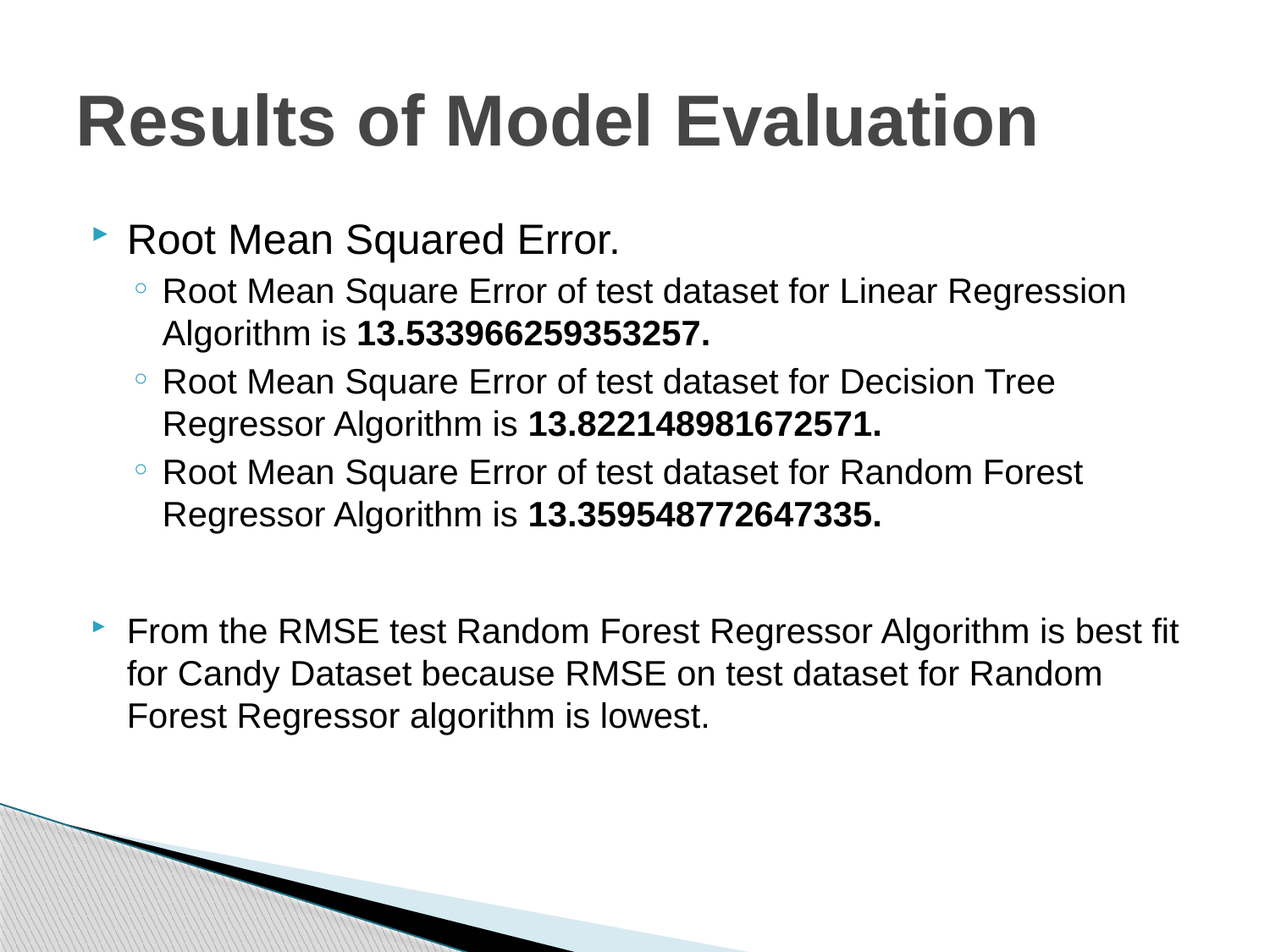

# Results of Model Evaluation
Root Mean Squared Error.
Root Mean Square Error of test dataset for Linear Regression Algorithm is 13.533966259353257.
Root Mean Square Error of test dataset for Decision Tree Regressor Algorithm is 13.822148981672571.
Root Mean Square Error of test dataset for Random Forest Regressor Algorithm is 13.359548772647335.

From the RMSE test Random Forest Regressor Algorithm is best fit for Candy Dataset because RMSE on test dataset for Random Forest Regressor algorithm is lowest.